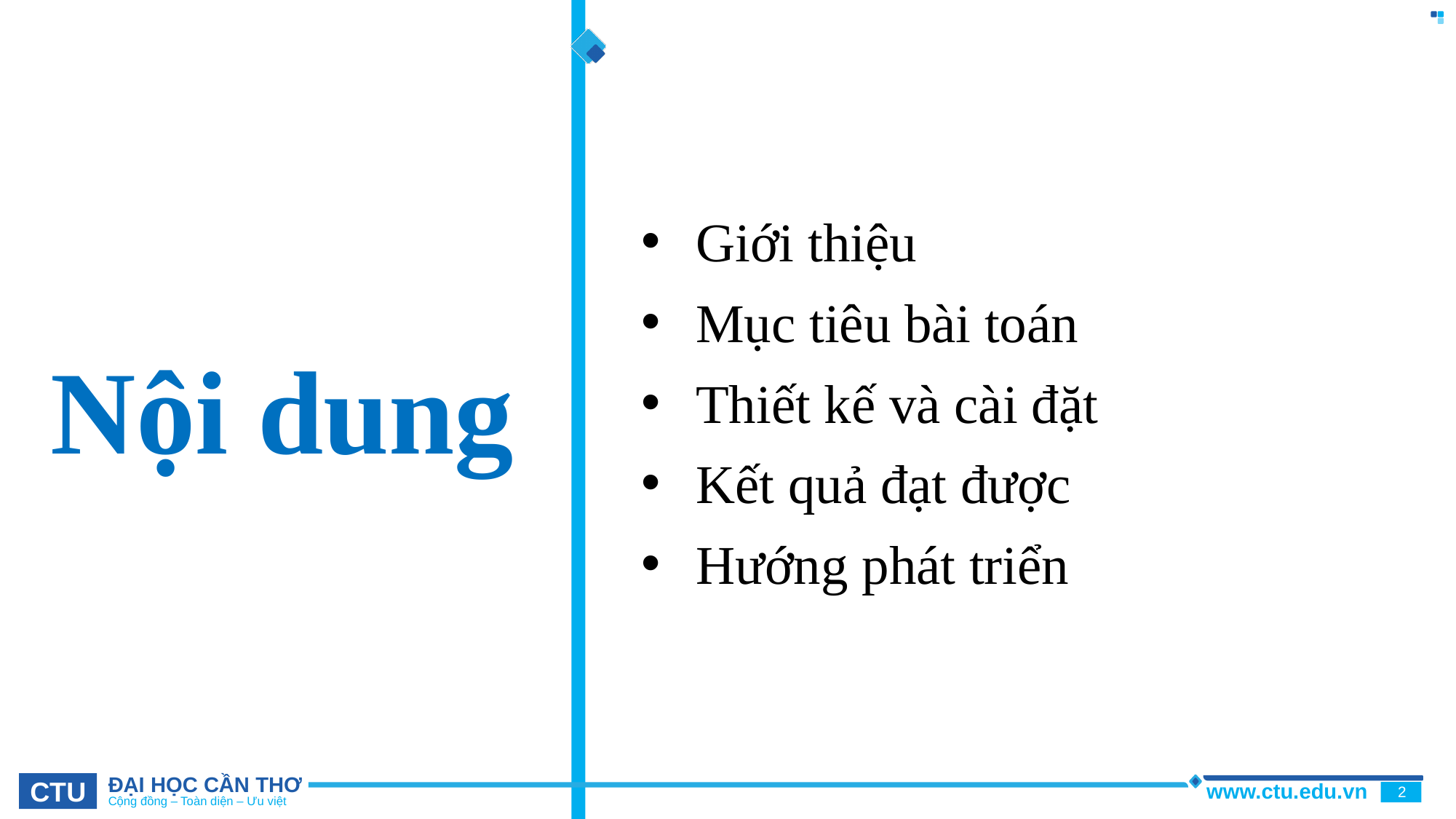

Giới thiệu
Mục tiêu bài toán
Thiết kế và cài đặt
Kết quả đạt được
Hướng phát triển

# Nội dung